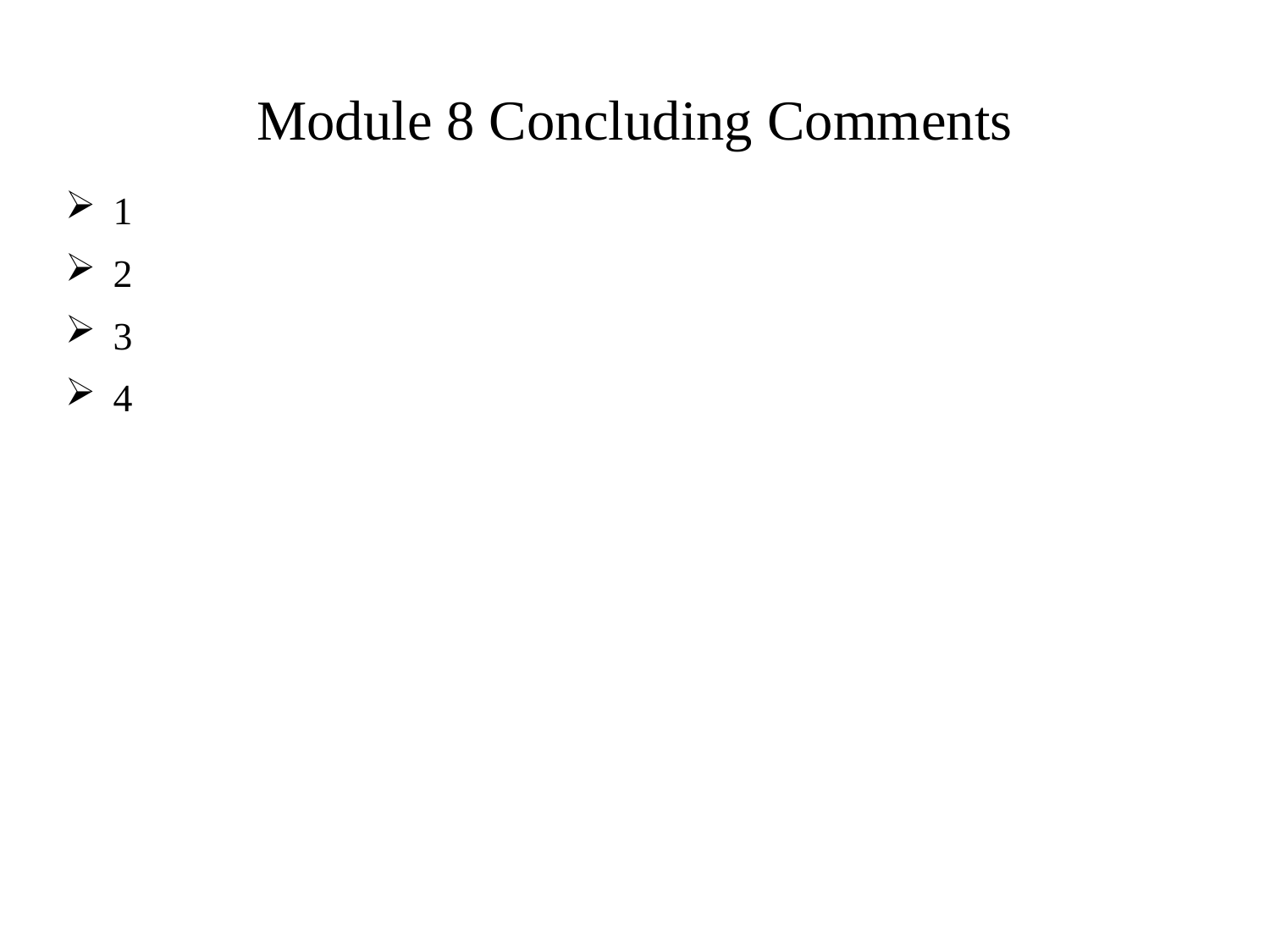

# Module 8 Concluding Comments
1
2
3
4